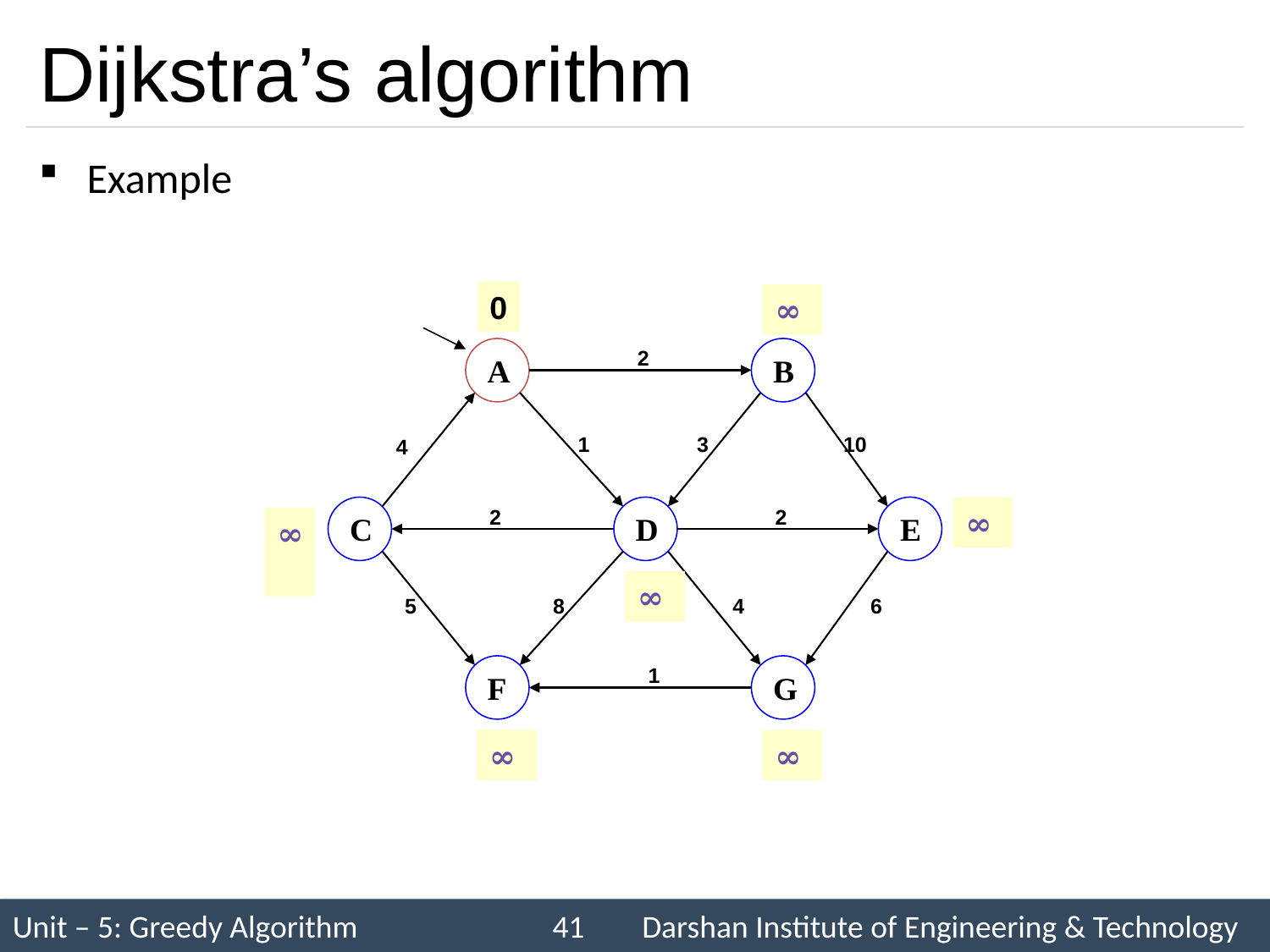

# Dijkstra’s algorithm
Example
0
∞

A
2
B
1
3
10
4
C
2
D
2
E
∞
∞
∞
5
8
4
6
F
1
G
∞
∞